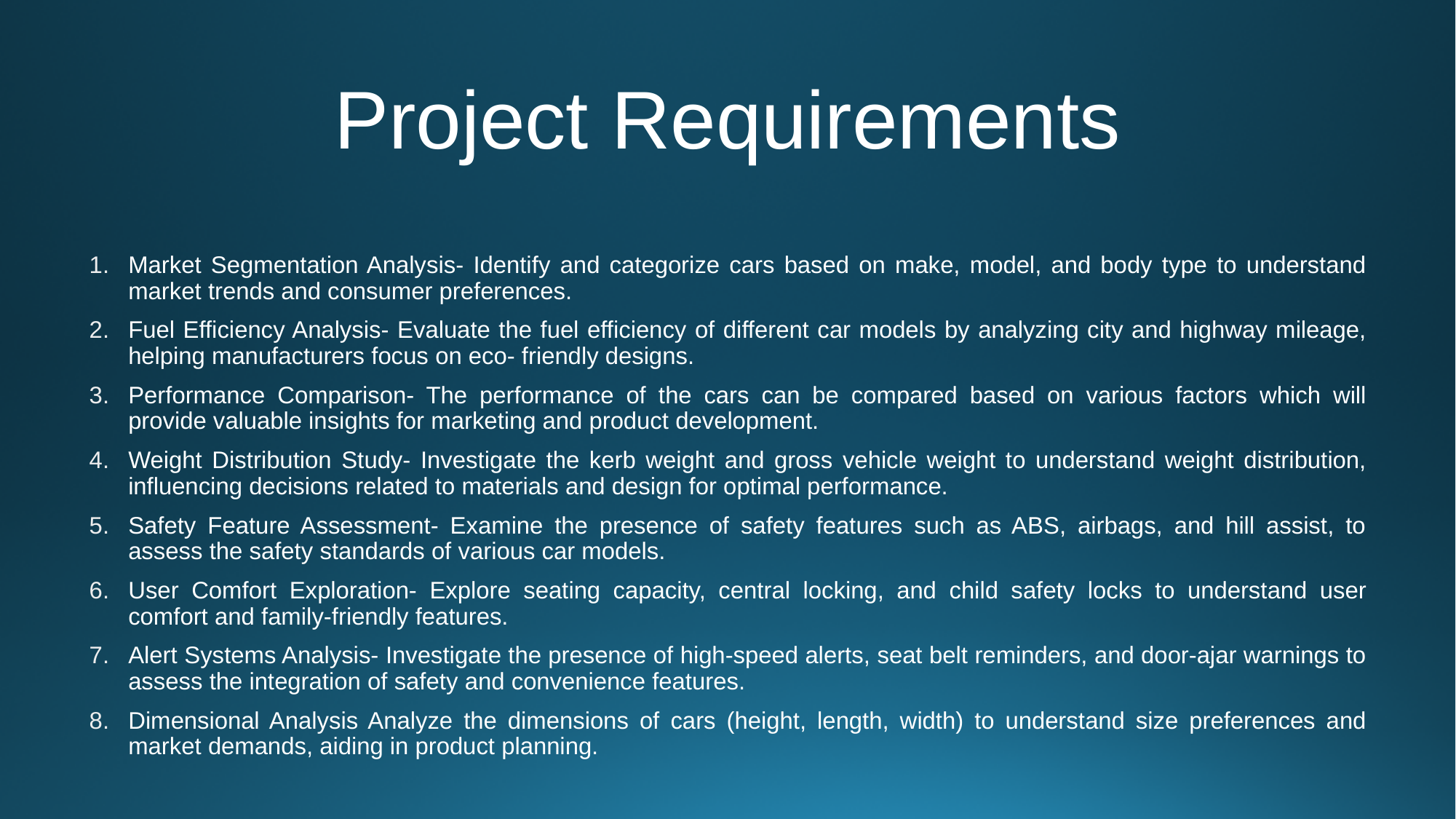

# Project Requirements
Market Segmentation Analysis- Identify and categorize cars based on make, model, and body type to understand market trends and consumer preferences.
Fuel Efficiency Analysis- Evaluate the fuel efficiency of different car models by analyzing city and highway mileage, helping manufacturers focus on eco- friendly designs.
Performance Comparison- The performance of the cars can be compared based on various factors which will provide valuable insights for marketing and product development.
Weight Distribution Study- Investigate the kerb weight and gross vehicle weight to understand weight distribution, influencing decisions related to materials and design for optimal performance.
Safety Feature Assessment- Examine the presence of safety features such as ABS, airbags, and hill assist, to assess the safety standards of various car models.
User Comfort Exploration- Explore seating capacity, central locking, and child safety locks to understand user comfort and family-friendly features.
Alert Systems Analysis- Investigate the presence of high-speed alerts, seat belt reminders, and door-ajar warnings to assess the integration of safety and convenience features.
Dimensional Analysis Analyze the dimensions of cars (height, length, width) to understand size preferences and market demands, aiding in product planning.